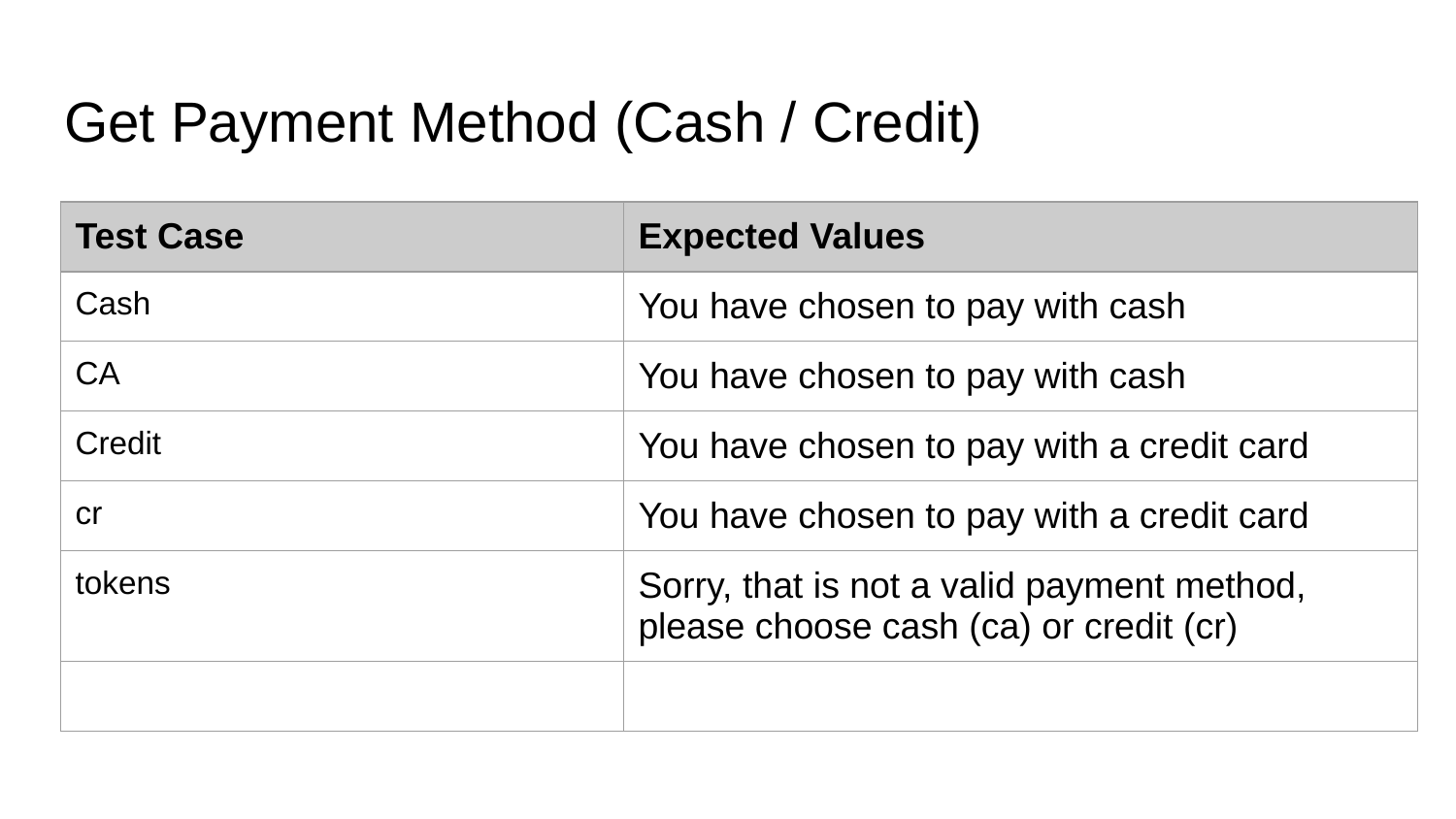

# Get Payment Method (Cash / Credit)
| Test Case | Expected Values |
| --- | --- |
| Cash | You have chosen to pay with cash |
| CA | You have chosen to pay with cash |
| Credit | You have chosen to pay with a credit card |
| cr | You have chosen to pay with a credit card |
| tokens | Sorry, that is not a valid payment method, please choose cash (ca) or credit (cr) |
|  |  |